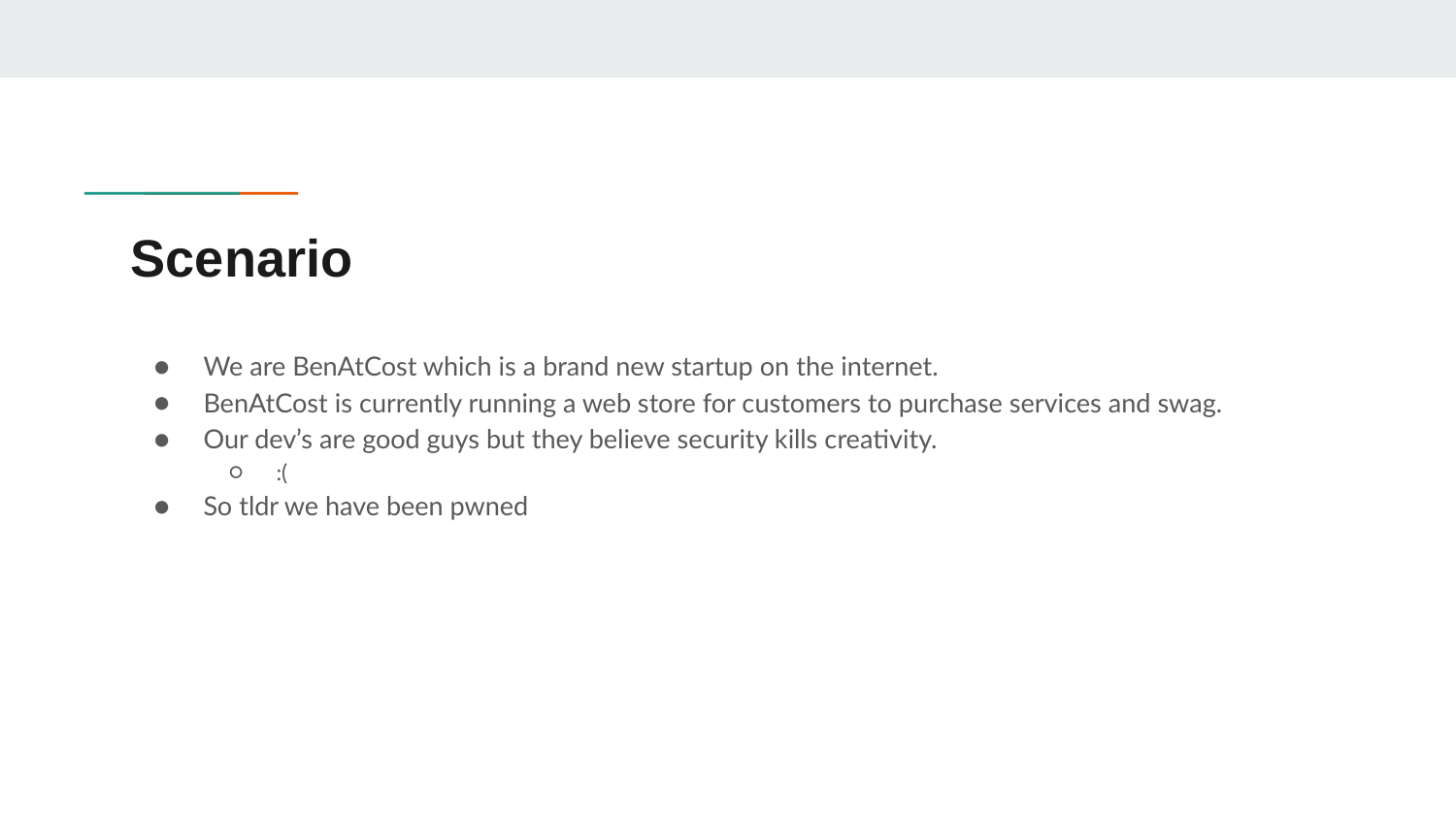

# Scenario
We are BenAtCost which is a brand new startup on the internet.
BenAtCost is currently running a web store for customers to purchase services and swag.
Our dev’s are good guys but they believe security kills creativity.
:(
So tldr we have been pwned